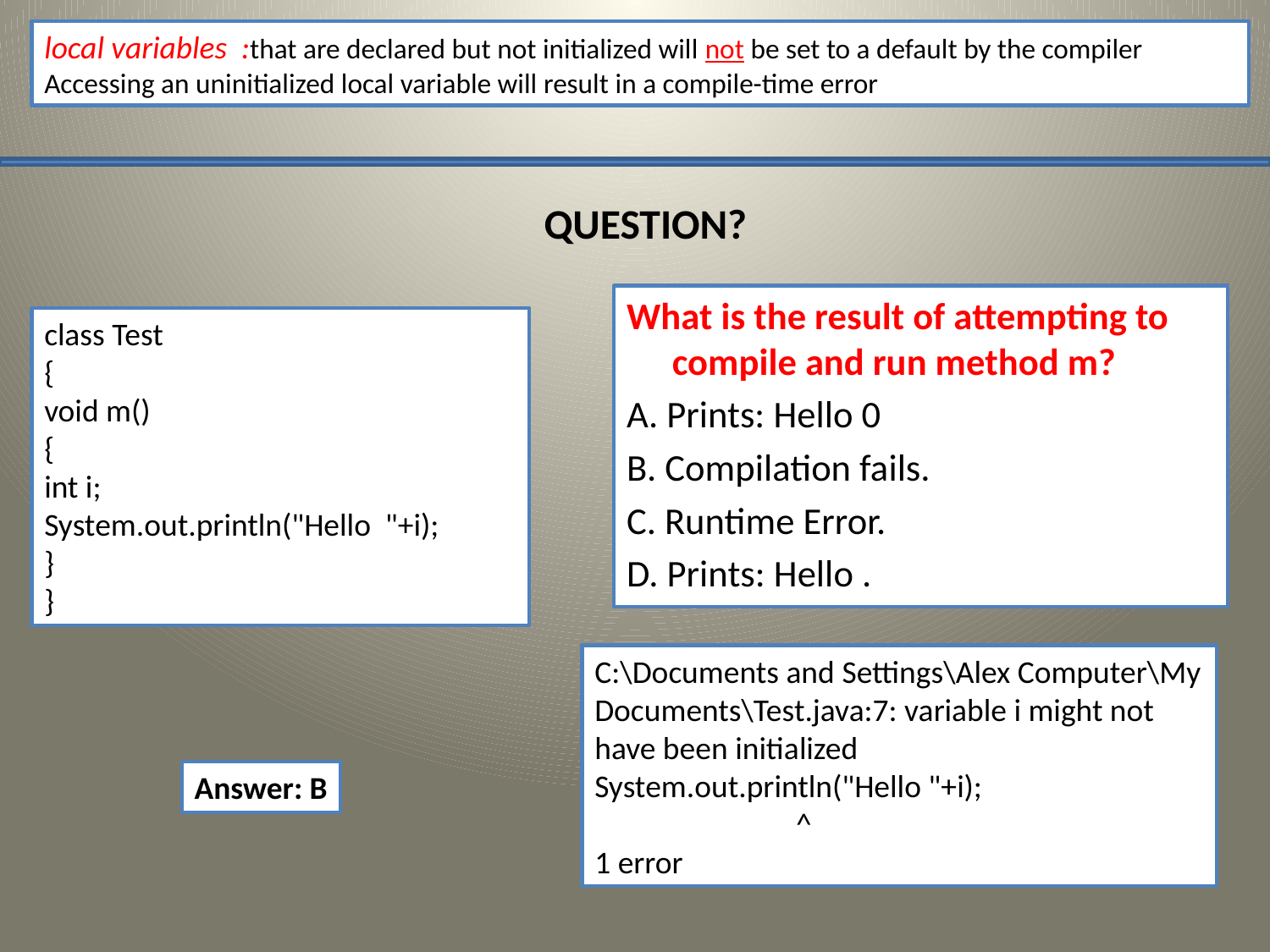

local variables  :that are declared but not initialized will not be set to a default by the compiler
Accessing an uninitialized local variable will result in a compile-time error

QUESTION?
What is the result of attempting to compile and run method m?
A. Prints: Hello 0
B. Compilation fails.
C. Runtime Error.
D. Prints: Hello .

class Test
{
void m()
{
int i;
System.out.println("Hello  "+i);
}
}
C:\Documents and Settings\Alex Computer\My Documents\Test.java:7: variable i might not have been initialized
System.out.println("Hello "+i);
                            ^
1 error
Answer: B
6